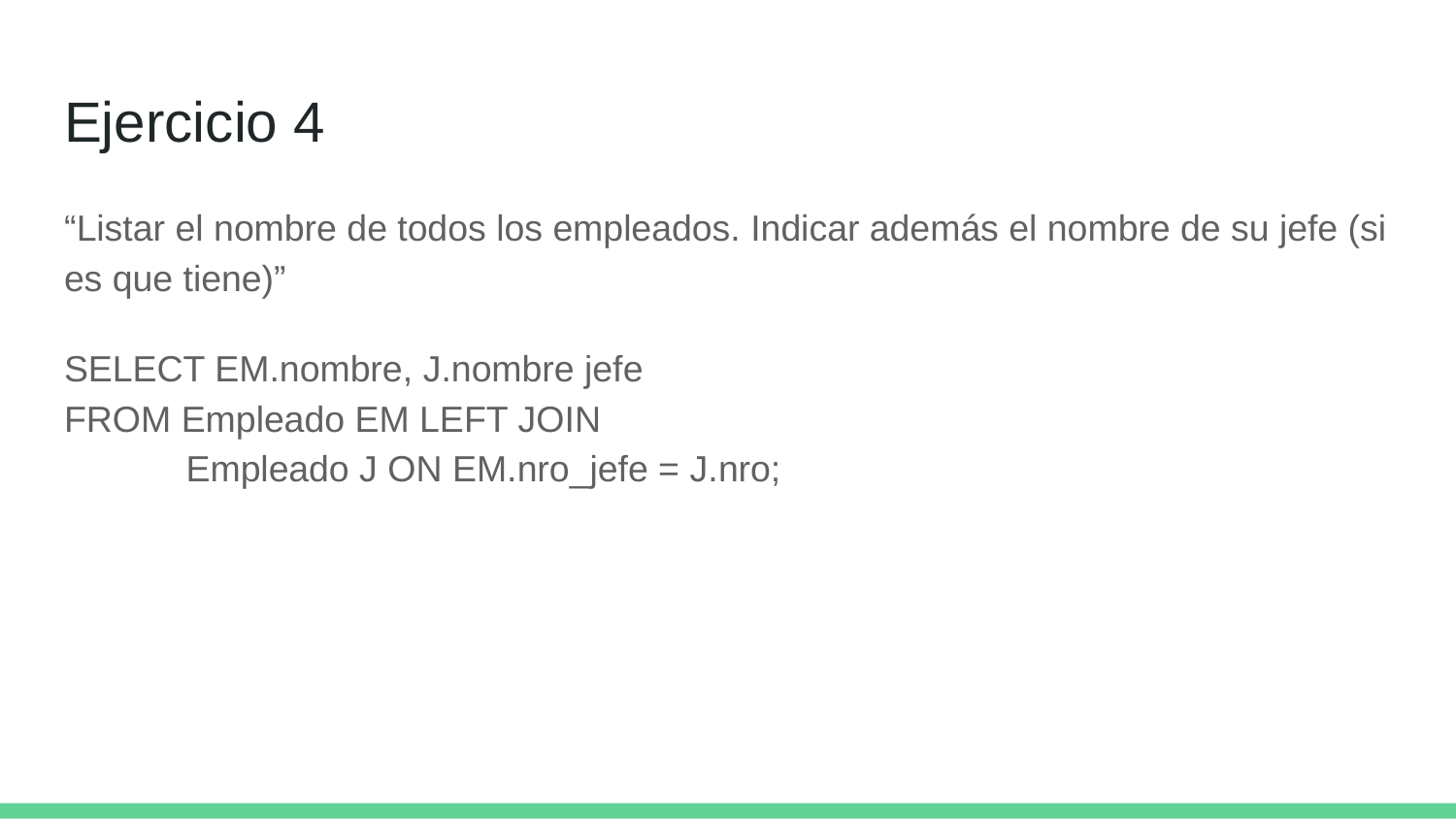

# Ejercicio 4
“Listar el nombre de todos los empleados. Indicar además el nombre de su jefe (si es que tiene)”
SELECT EM.nombre, J.nombre jefe
FROM Empleado EM LEFT JOIN
            Empleado J ON EM.nro_jefe = J.nro;